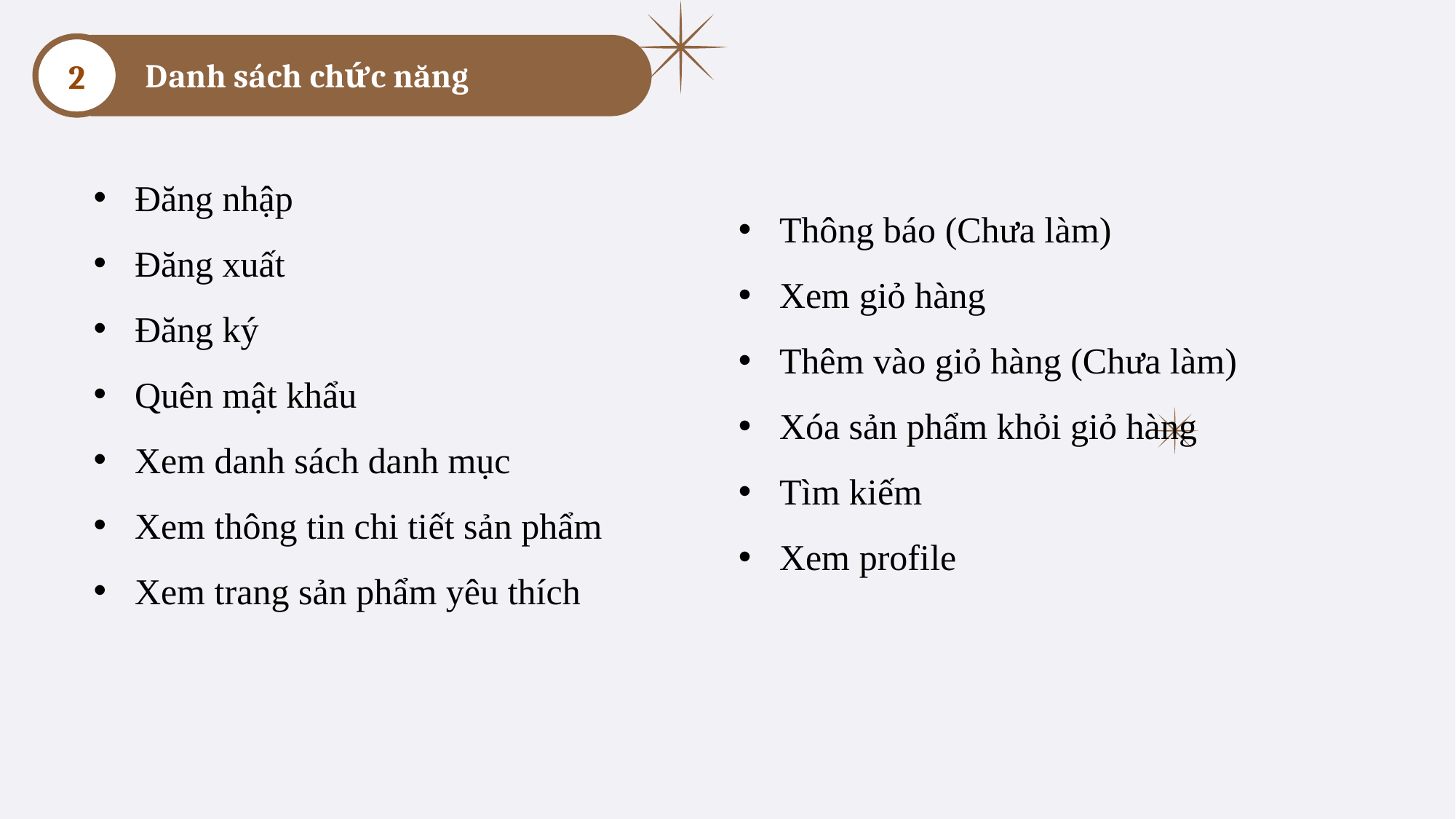

Danh sách chức năng
2
Đăng nhập
Đăng xuất
Đăng ký
Quên mật khẩu
Xem danh sách danh mục
Xem thông tin chi tiết sản phẩm
Xem trang sản phẩm yêu thích
Thông báo (Chưa làm)
Xem giỏ hàng
Thêm vào giỏ hàng (Chưa làm)
Xóa sản phẩm khỏi giỏ hàng
Tìm kiếm
Xem profile